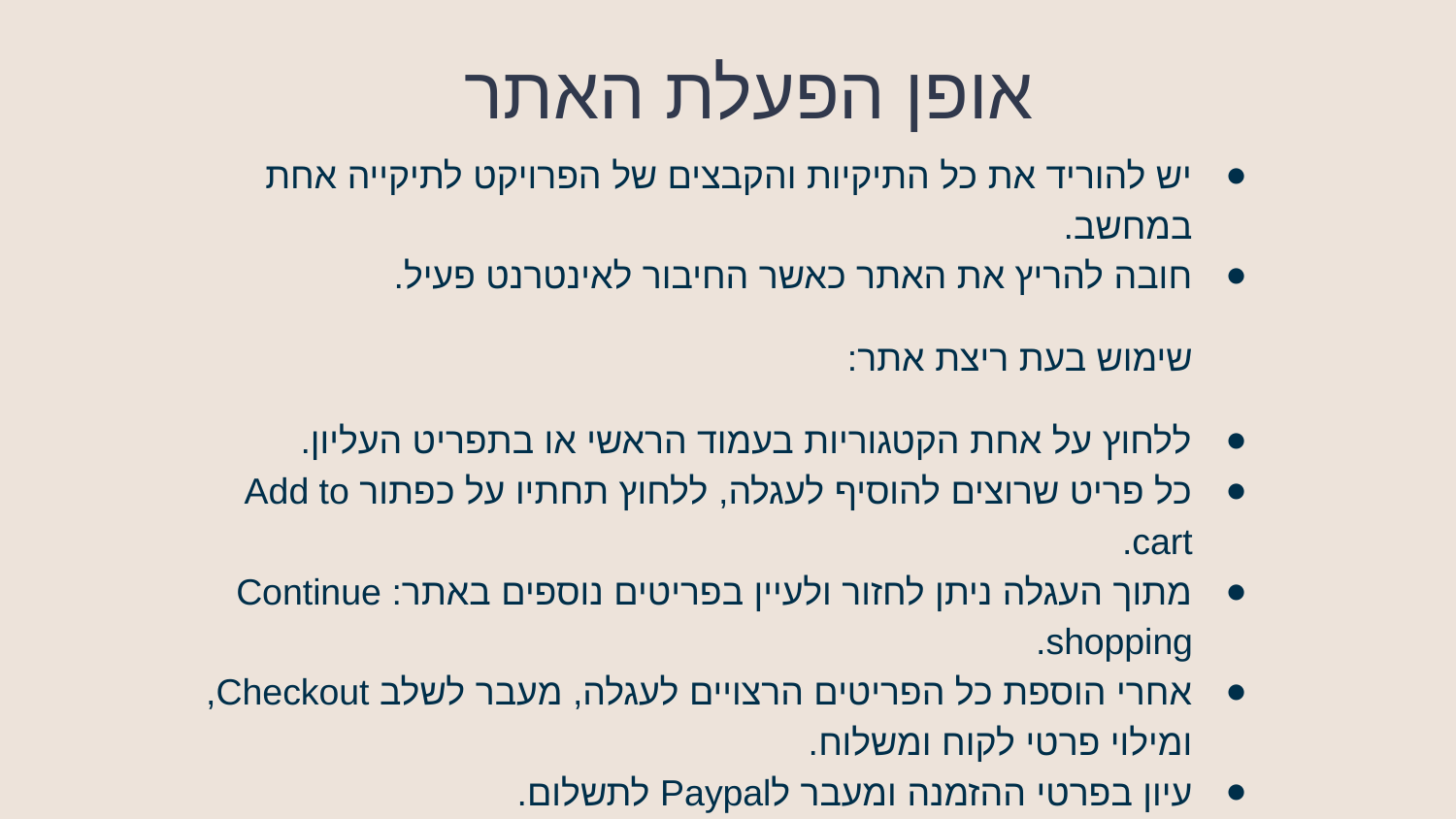

# אופן הפעלת האתר
יש להוריד את כל התיקיות והקבצים של הפרויקט לתיקייה אחת במחשב.
חובה להריץ את האתר כאשר החיבור לאינטרנט פעיל.
שימוש בעת ריצת אתר:
ללחוץ על אחת הקטגוריות בעמוד הראשי או בתפריט העליון.
כל פריט שרוצים להוסיף לעגלה, ללחוץ תחתיו על כפתור Add to cart.
מתוך העגלה ניתן לחזור ולעיין בפריטים נוספים באתר: Continue shopping.
אחרי הוספת כל הפריטים הרצויים לעגלה, מעבר לשלב Checkout, ומילוי פרטי לקוח ומשלוח.
עיון בפרטי ההזמנה ומעבר לPaypal לתשלום.